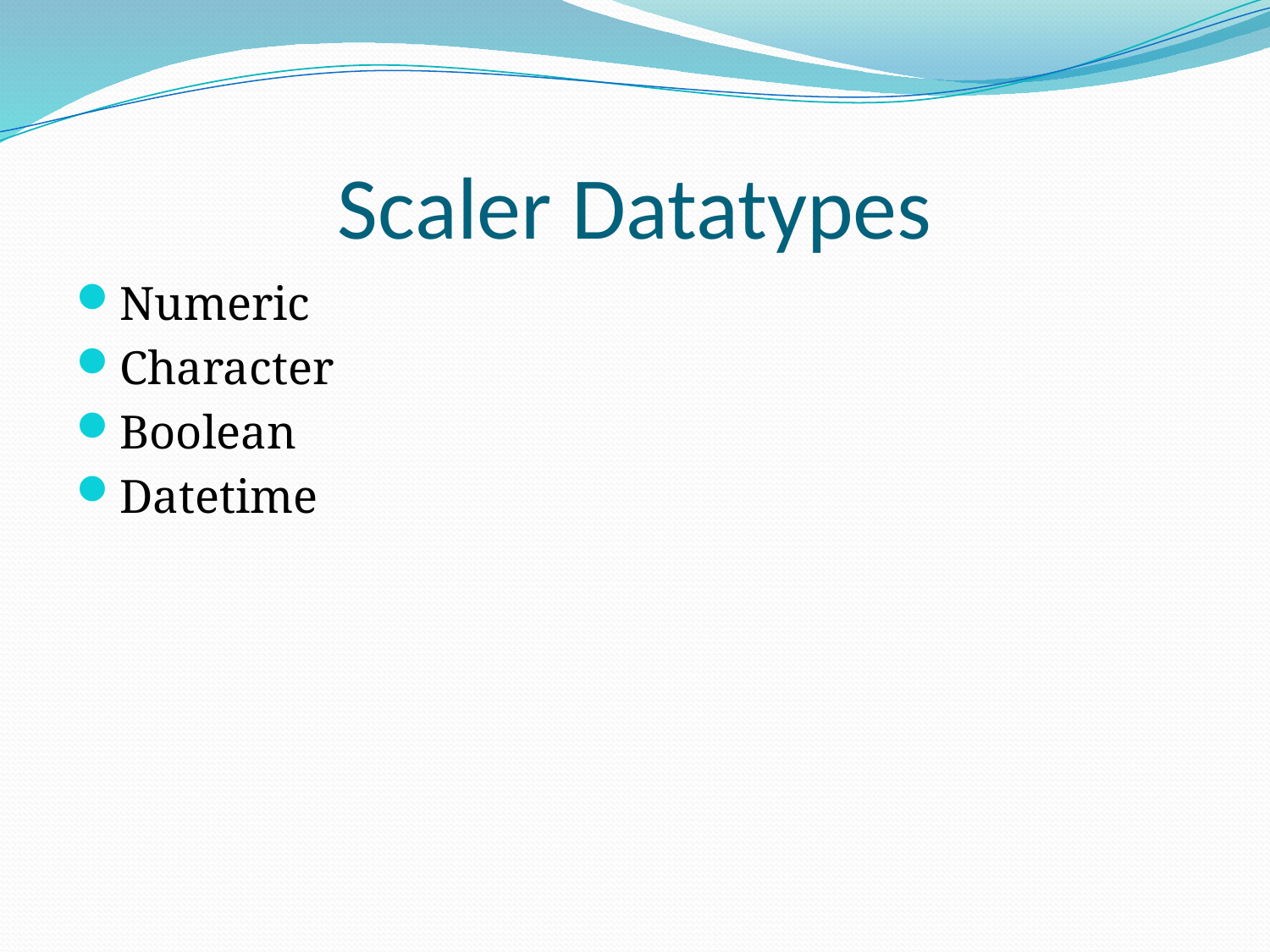

# Scaler Datatypes
Numeric
Character
Boolean
Datetime